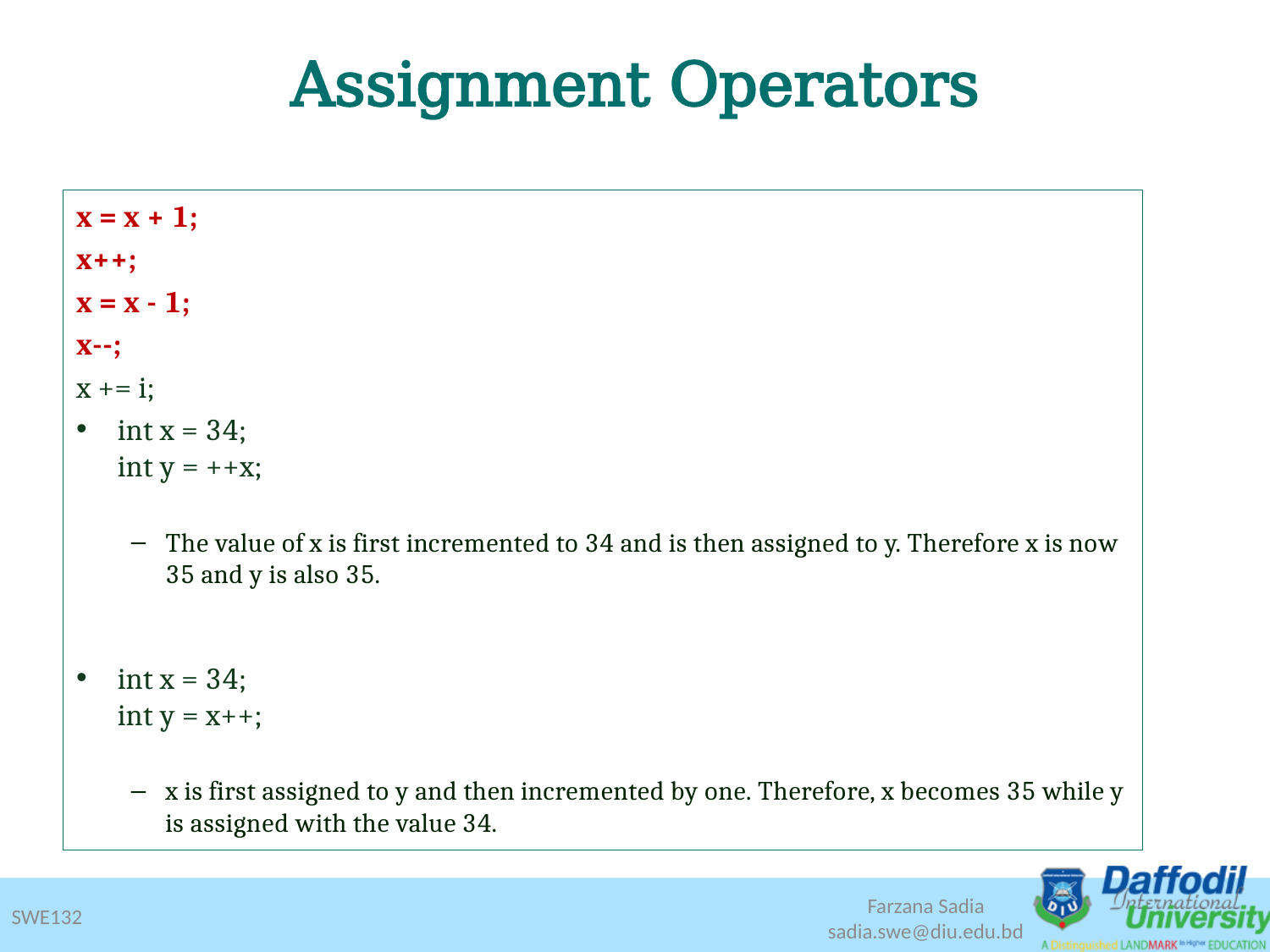

# Assignment Operators
x = x + 1;
x++;
x = x - 1;
x--;
x += i;
int x = 34;
int y = ++x;
The value of x is first incremented to 34 and is then assigned to y. Therefore x is now 35 and y is also 35.
int x = 34;
int y = x++;
x is first assigned to y and then incremented by one. Therefore, x becomes 35 while y is assigned with the value 34.